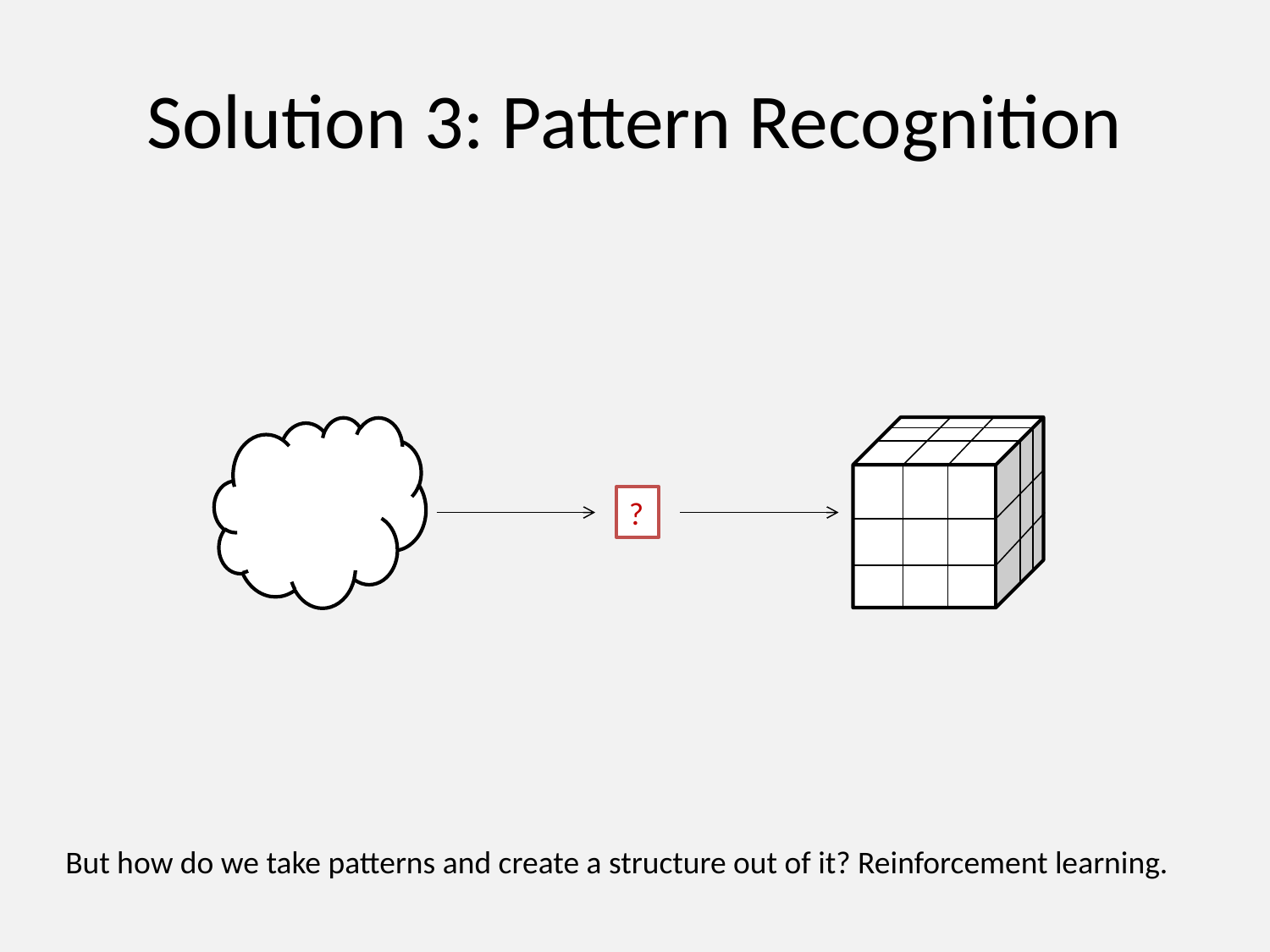

# Solution 3: Pattern Recognition

?
But how do we take patterns and create a structure out of it? Reinforcement learning.